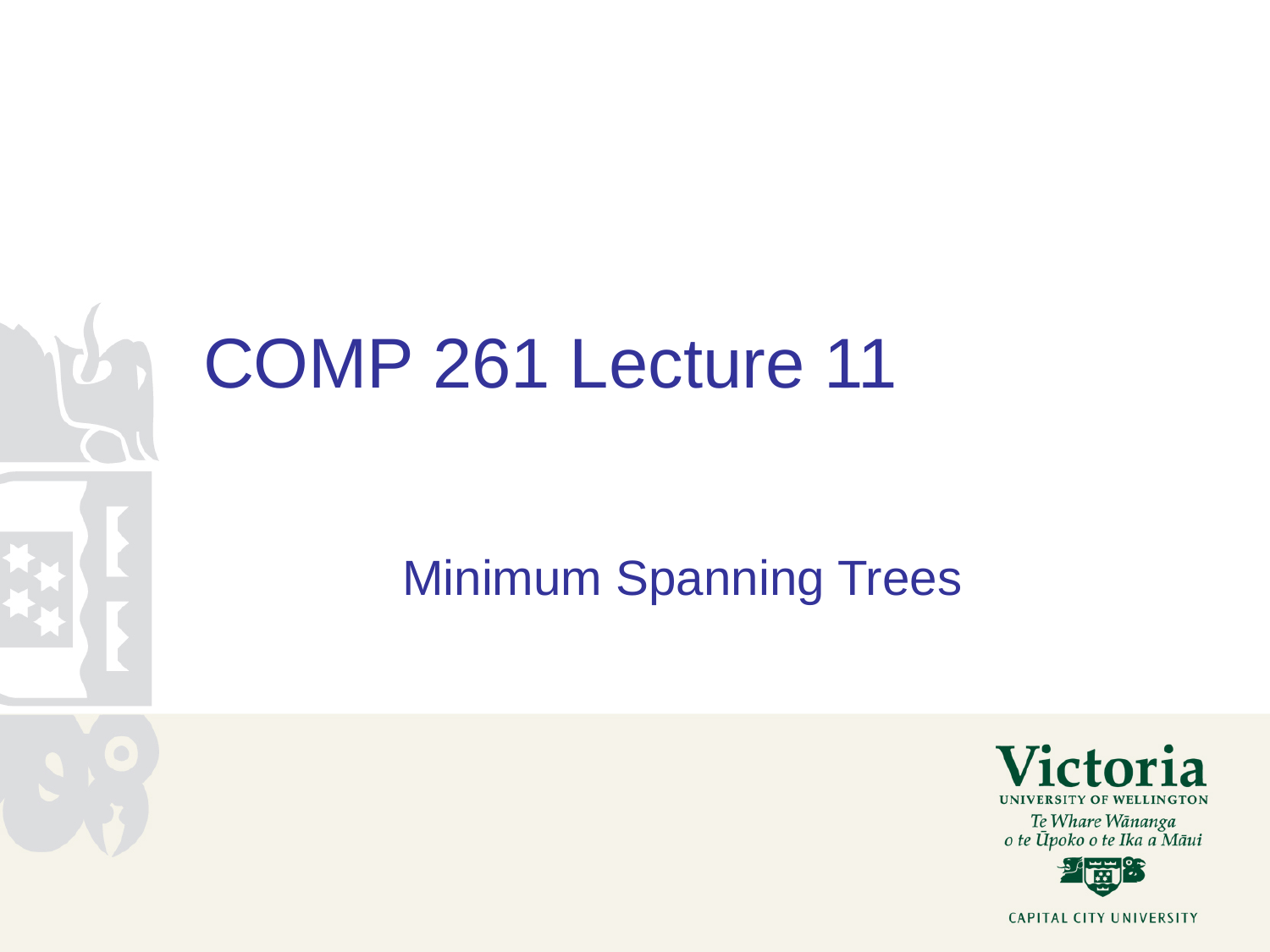

# COMP 261 Lecture 11
Minimum Spanning Trees